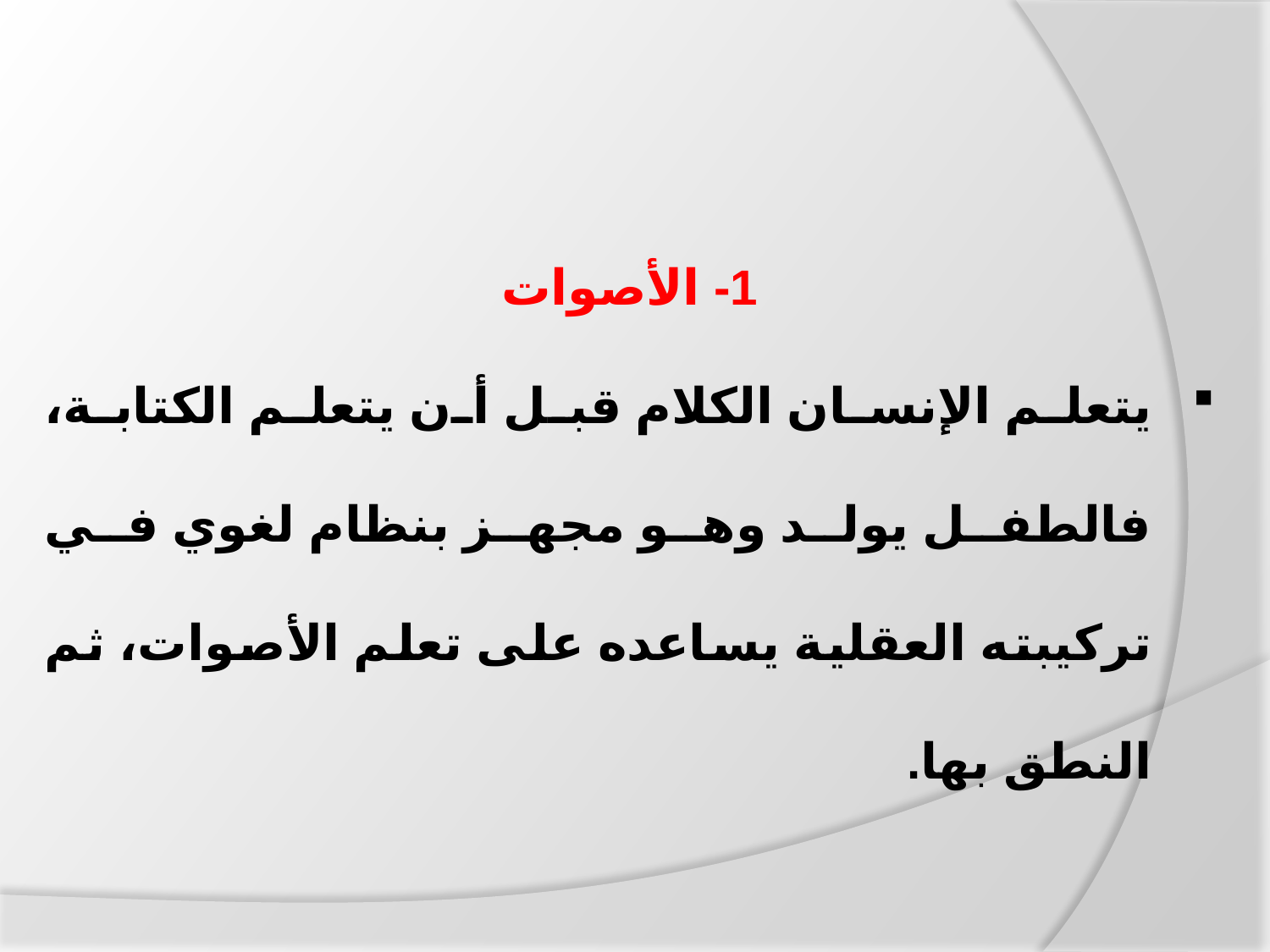

1- الأصوات
يتعلم الإنسان الكلام قبل أن يتعلم الكتابة، فالطفل يولد وهو مجهز بنظام لغوي في تركيبته العقلية يساعده على تعلم الأصوات، ثم النطق بها.